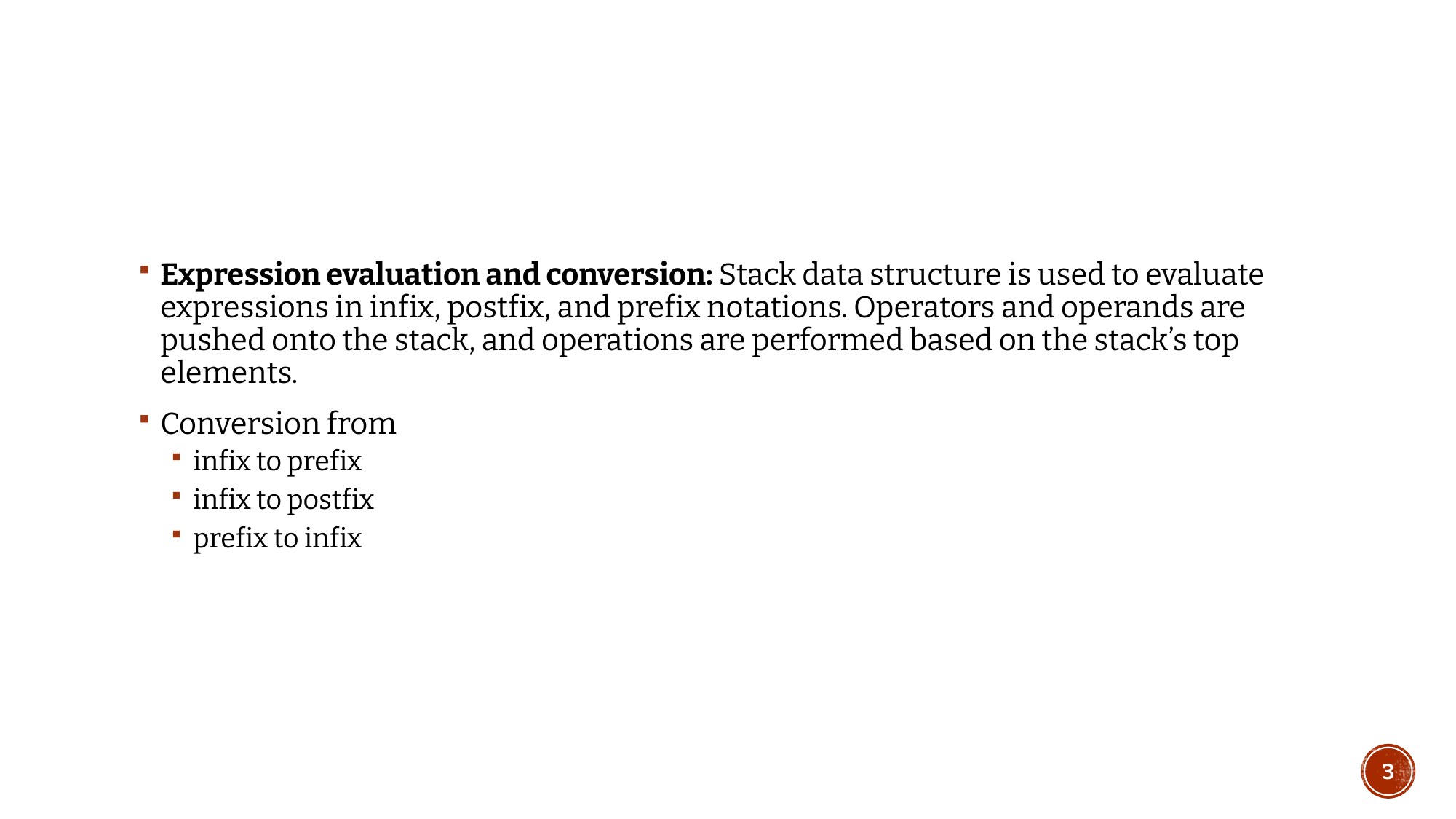

#
Expression evaluation and conversion: Stack data structure is used to evaluate expressions in infix, postfix, and prefix notations. Operators and operands are pushed onto the stack, and operations are performed based on the stack’s top elements.
Conversion from
infix to prefix
infix to postfix
prefix to infix

3